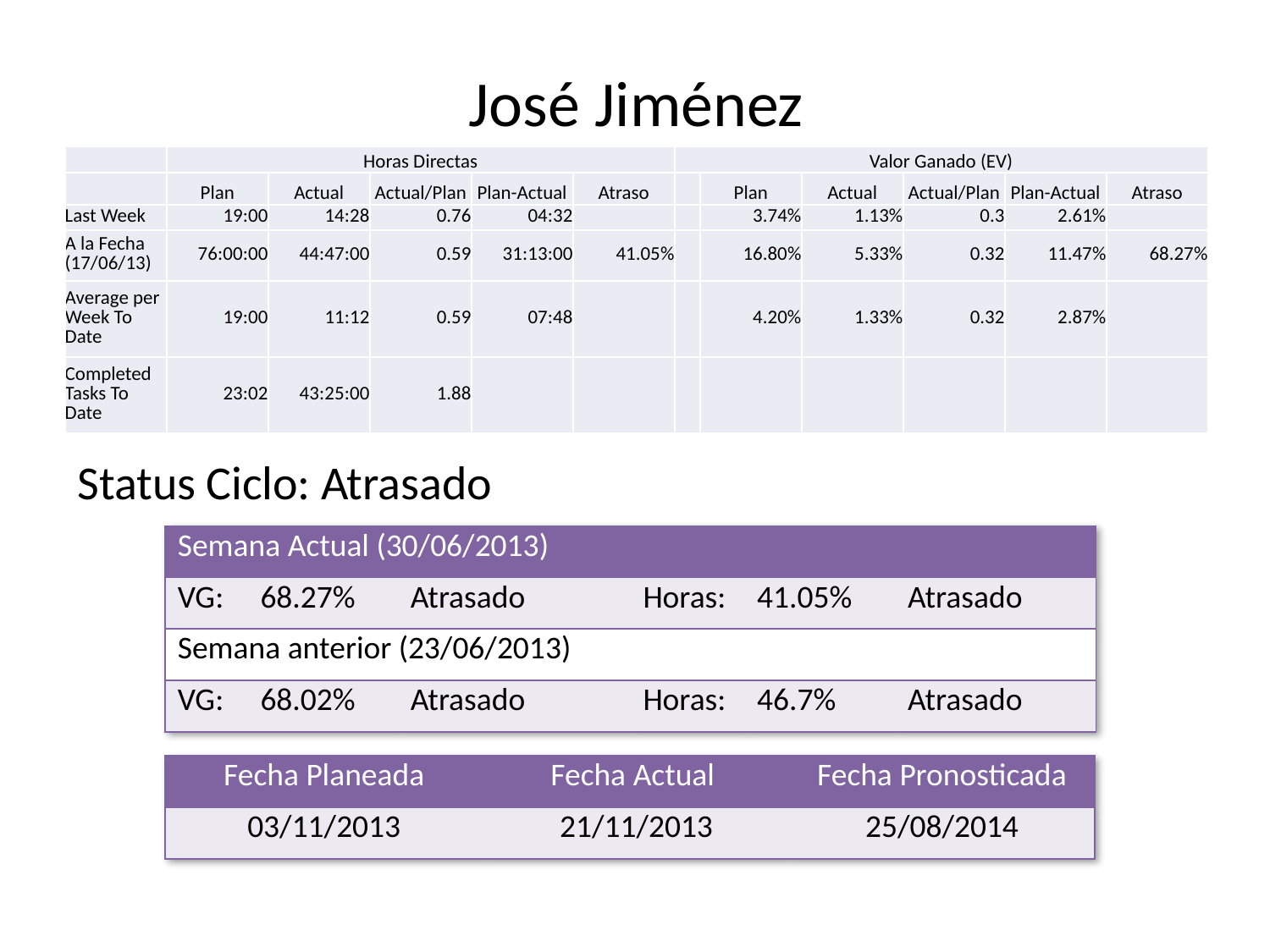

# José Jiménez
|  | Horas Directas |  |  |  |  | Valor Ganado (EV) |  |  |  |  |  |
| --- | --- | --- | --- | --- | --- | --- | --- | --- | --- | --- | --- |
|  | Plan | Actual | Actual/Plan | Plan-Actual | Atraso |  | Plan | Actual | Actual/Plan | Plan-Actual | Atraso |
| Last Week | 19:00 | 14:28 | 0.76 | 04:32 |  |  | 3.74% | 1.13% | 0.3 | 2.61% |  |
| A la Fecha (17/06/13) | 76:00:00 | 44:47:00 | 0.59 | 31:13:00 | 41.05% |  | 16.80% | 5.33% | 0.32 | 11.47% | 68.27% |
| Average per Week To Date | 19:00 | 11:12 | 0.59 | 07:48 |  |  | 4.20% | 1.33% | 0.32 | 2.87% |  |
| Completed Tasks To Date | 23:02 | 43:25:00 | 1.88 |  |  |  |  |  |  |  |  |
Status Ciclo: Atrasado
| Semana Actual (30/06/2013) |  |  |  |  |  |
| --- | --- | --- | --- | --- | --- |
| VG: | 68.27% | Atrasado | Horas: | 41.05% | Atrasado |
| Semana anterior (23/06/2013) |  |  |  |  |  |
| VG: | 68.02% | Atrasado | Horas: | 46.7% | Atrasado |
| Fecha Planeada | Fecha Actual | Fecha Pronosticada |
| --- | --- | --- |
| 03/11/2013 | 21/11/2013 | 25/08/2014 |